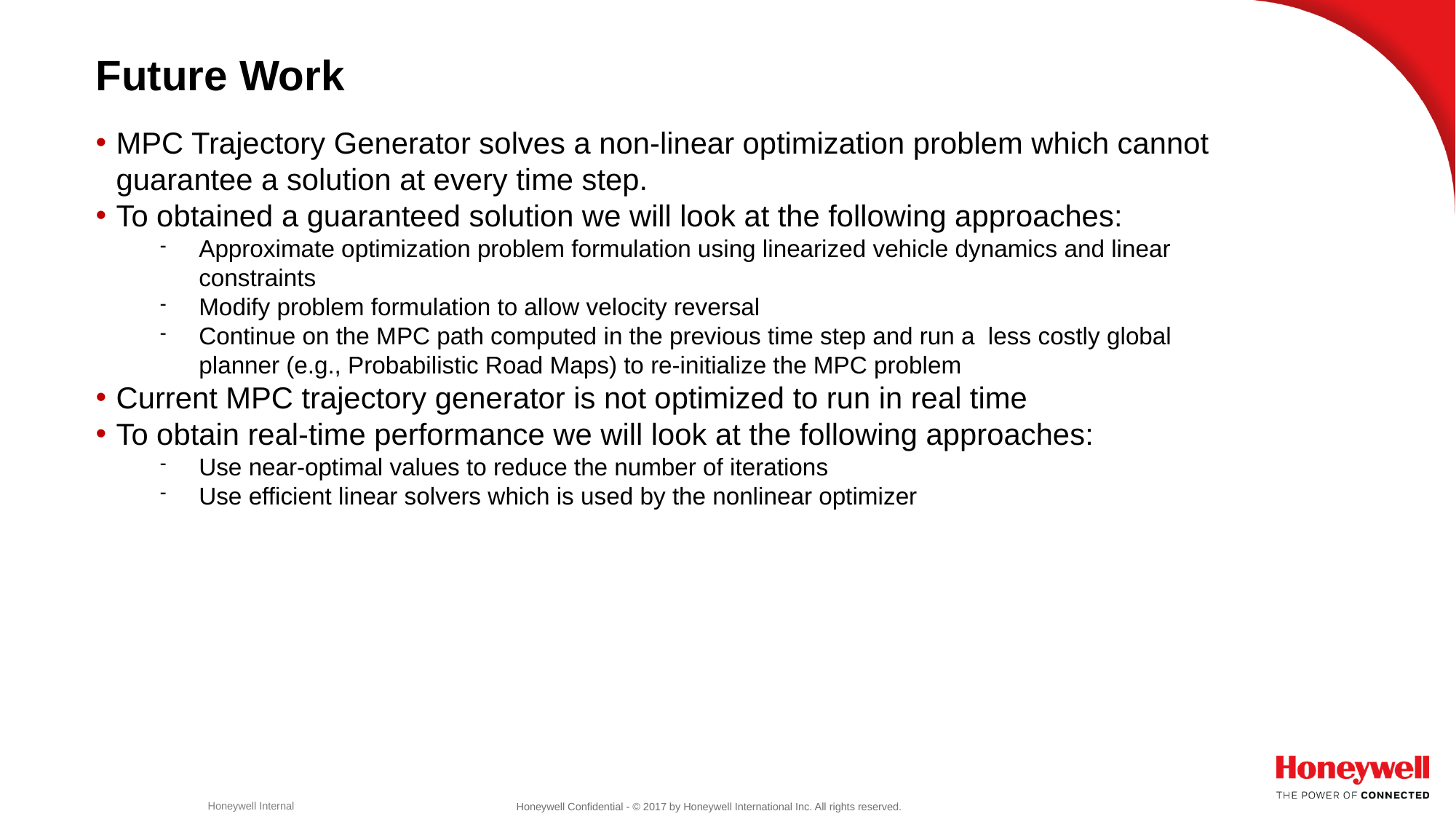

Future Work
MPC Trajectory Generator solves a non-linear optimization problem which cannot guarantee a solution at every time step.
To obtained a guaranteed solution we will look at the following approaches:
Approximate optimization problem formulation using linearized vehicle dynamics and linear constraints
Modify problem formulation to allow velocity reversal
Continue on the MPC path computed in the previous time step and run a  less costly global planner (e.g., Probabilistic Road Maps) to re-initialize the MPC problem
Current MPC trajectory generator is not optimized to run in real time
To obtain real-time performance we will look at the following approaches:
Use near-optimal values to reduce the number of iterations
Use efficient linear solvers which is used by the nonlinear optimizer
Honeywell Internal